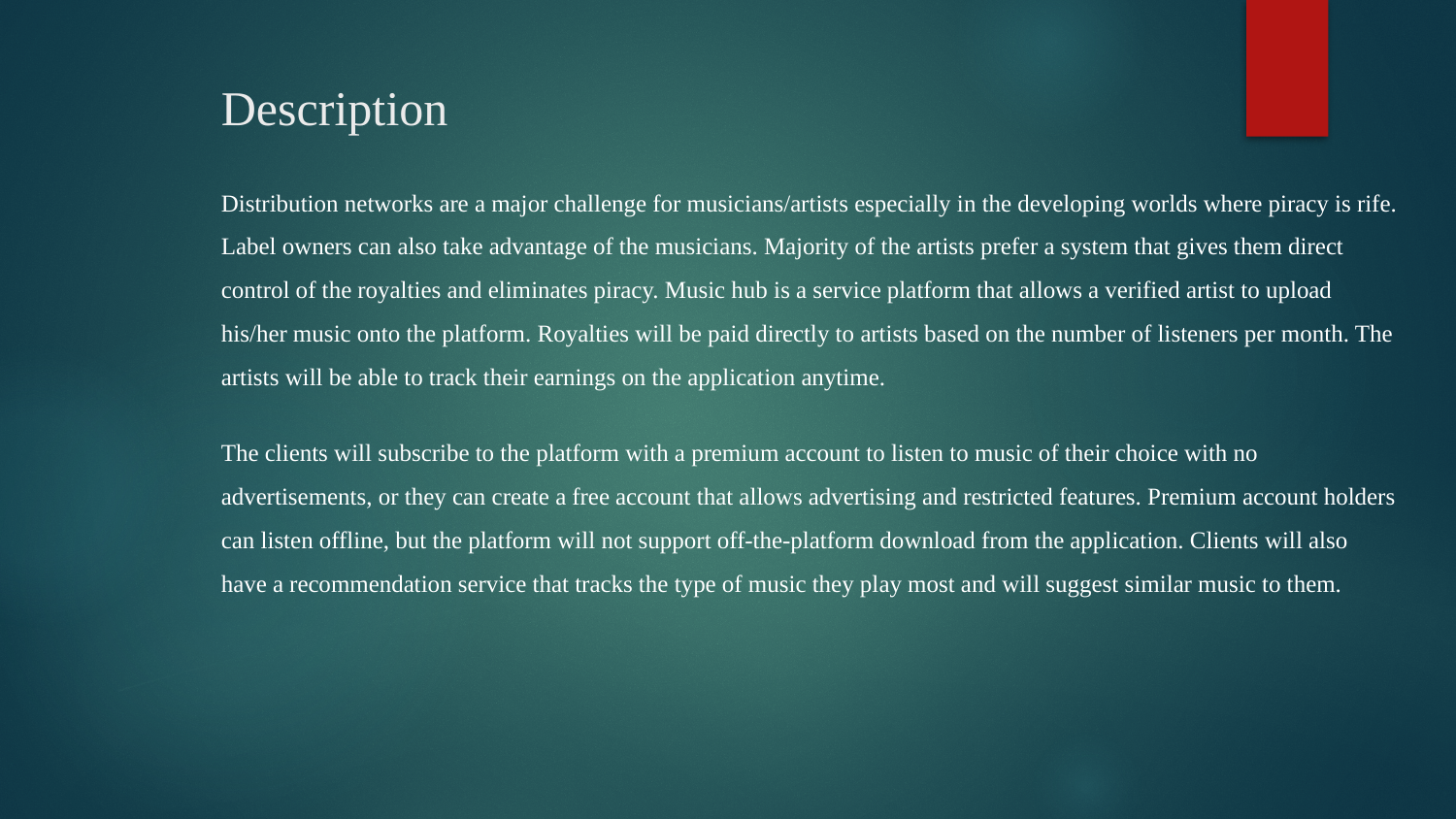

Description
Distribution networks are a major challenge for musicians/artists especially in the developing worlds where piracy is rife. Label owners can also take advantage of the musicians. Majority of the artists prefer a system that gives them direct control of the royalties and eliminates piracy. Music hub is a service platform that allows a verified artist to upload his/her music onto the platform. Royalties will be paid directly to artists based on the number of listeners per month. The artists will be able to track their earnings on the application anytime.
The clients will subscribe to the platform with a premium account to listen to music of their choice with no advertisements, or they can create a free account that allows advertising and restricted features. Premium account holders can listen offline, but the platform will not support off-the-platform download from the application. Clients will also have a recommendation service that tracks the type of music they play most and will suggest similar music to them.